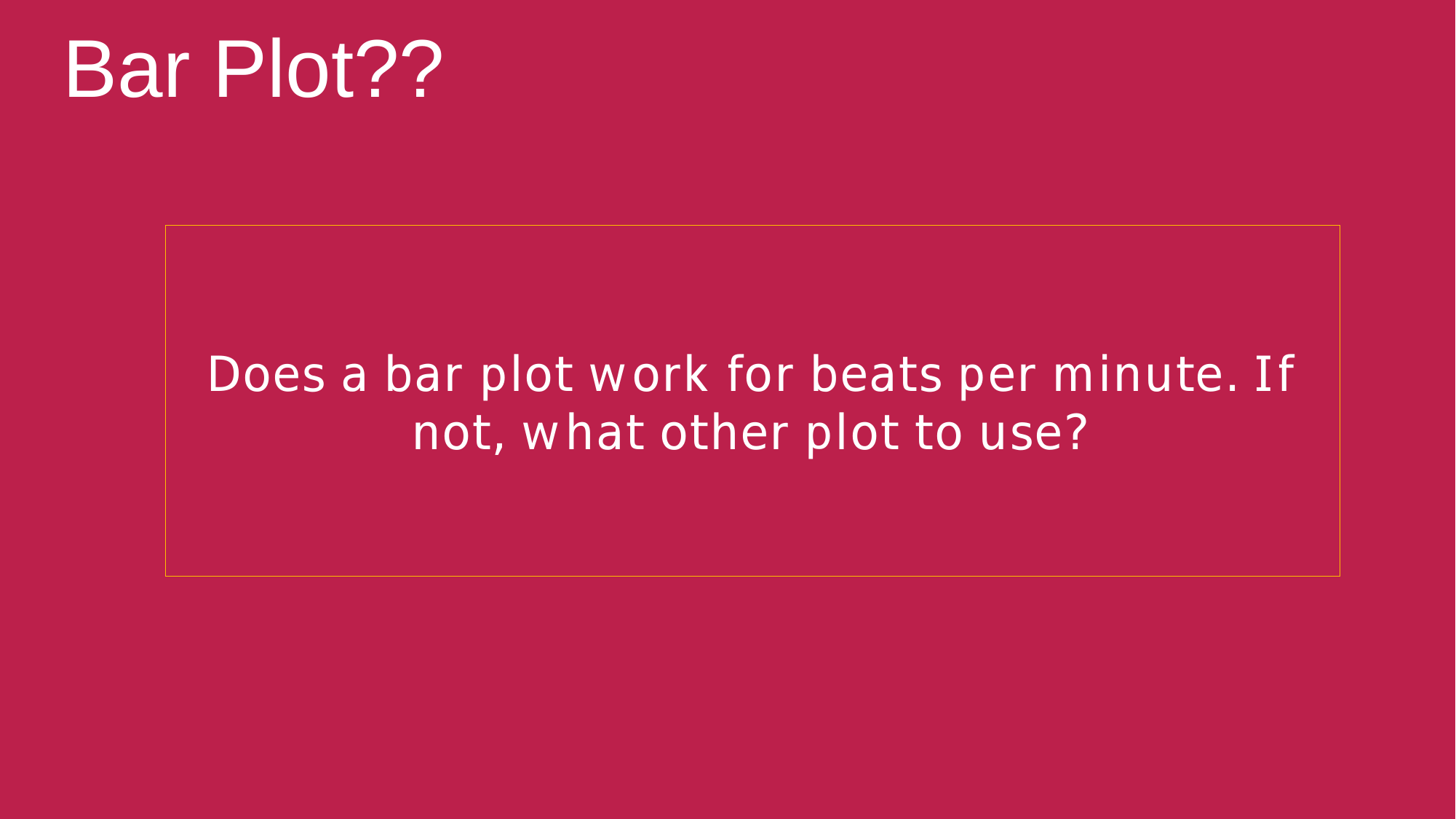

# Bar Plot??
Does a bar plot work for beats per minute. If not, what other plot to use?